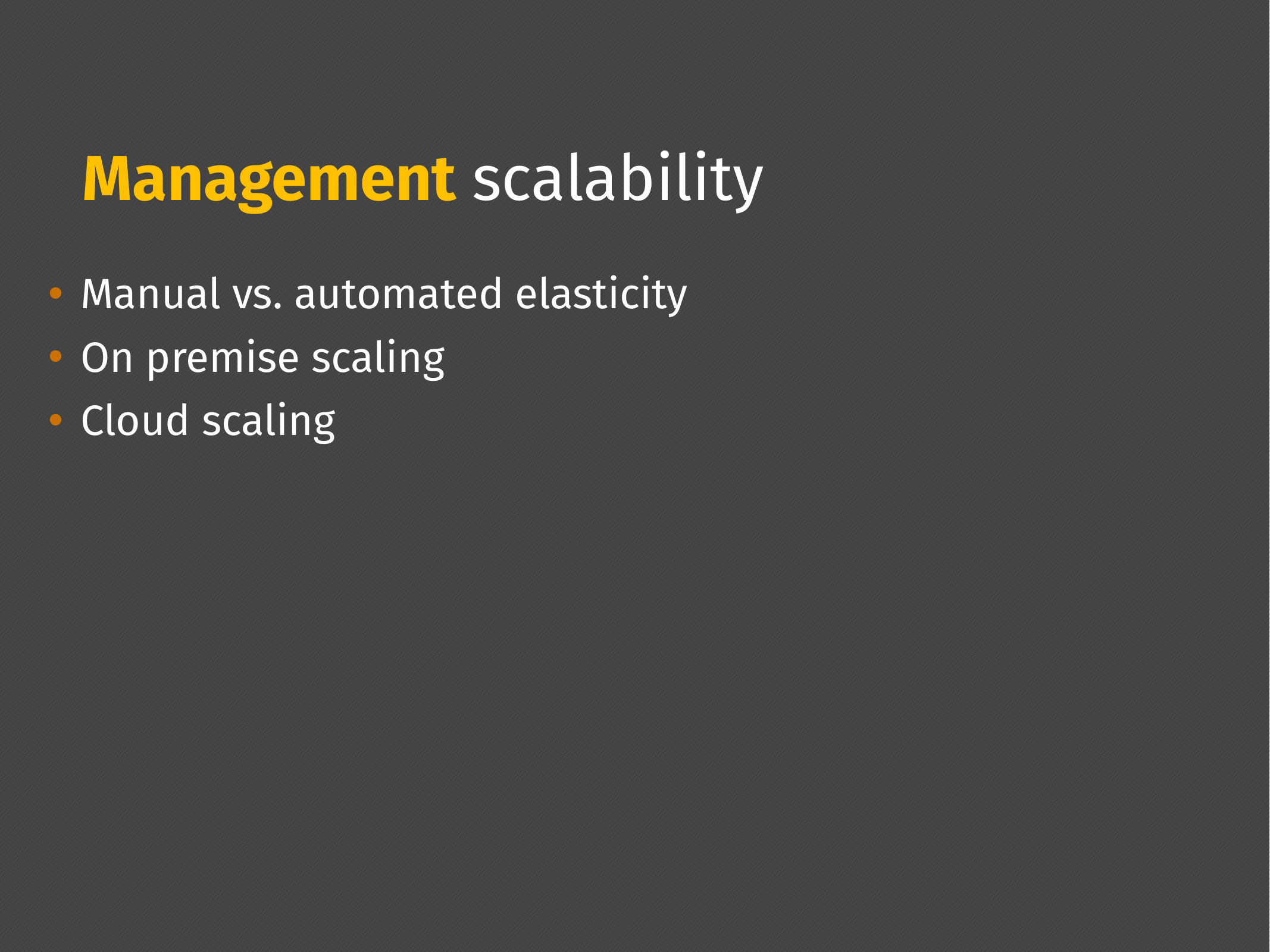

# Management scalability
Manual vs. automated elasticity
On premise scaling
Cloud scaling